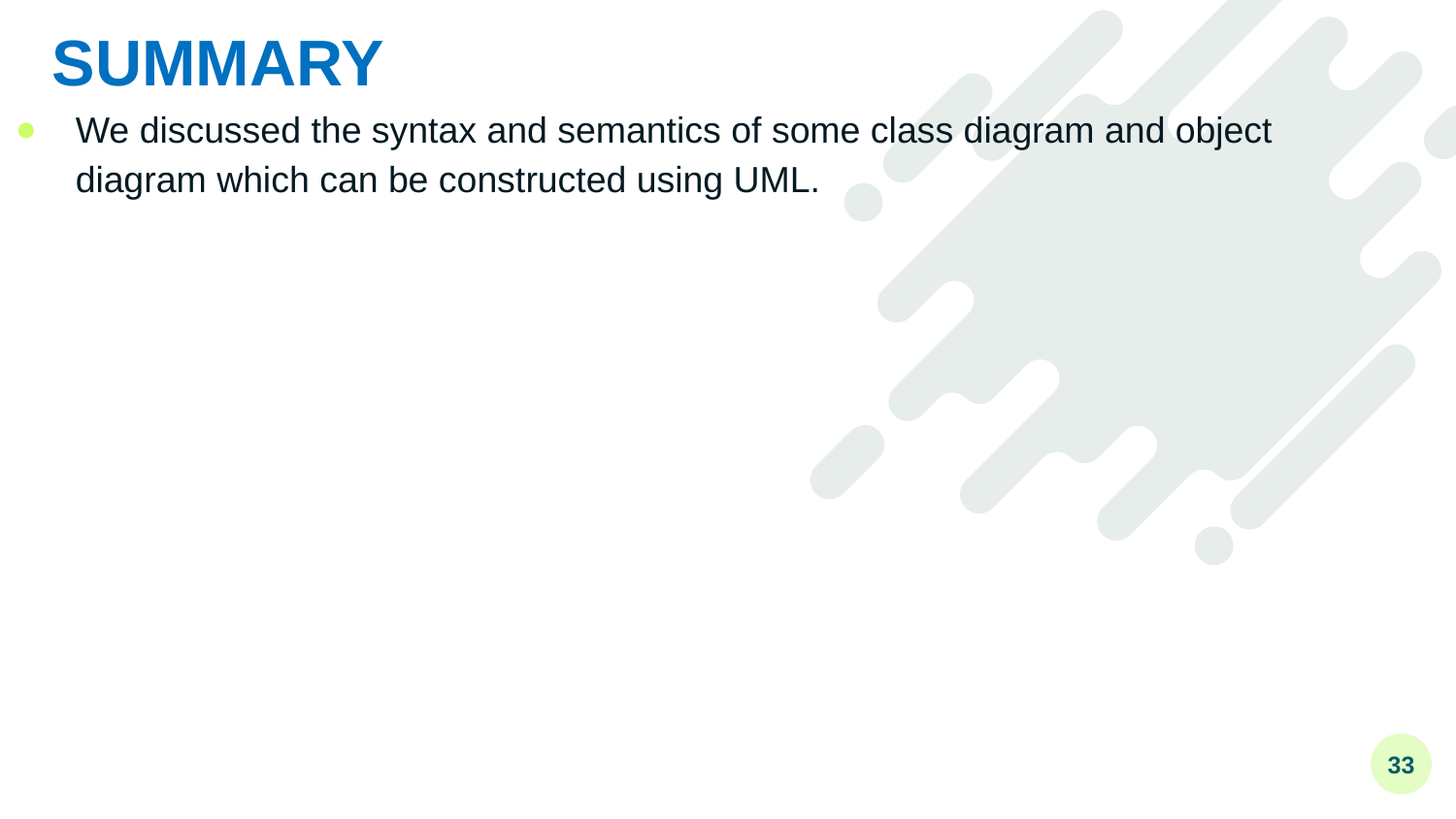

# SUMMARY
We discussed the syntax and semantics of some class diagram and object diagram which can be constructed using UML.
33